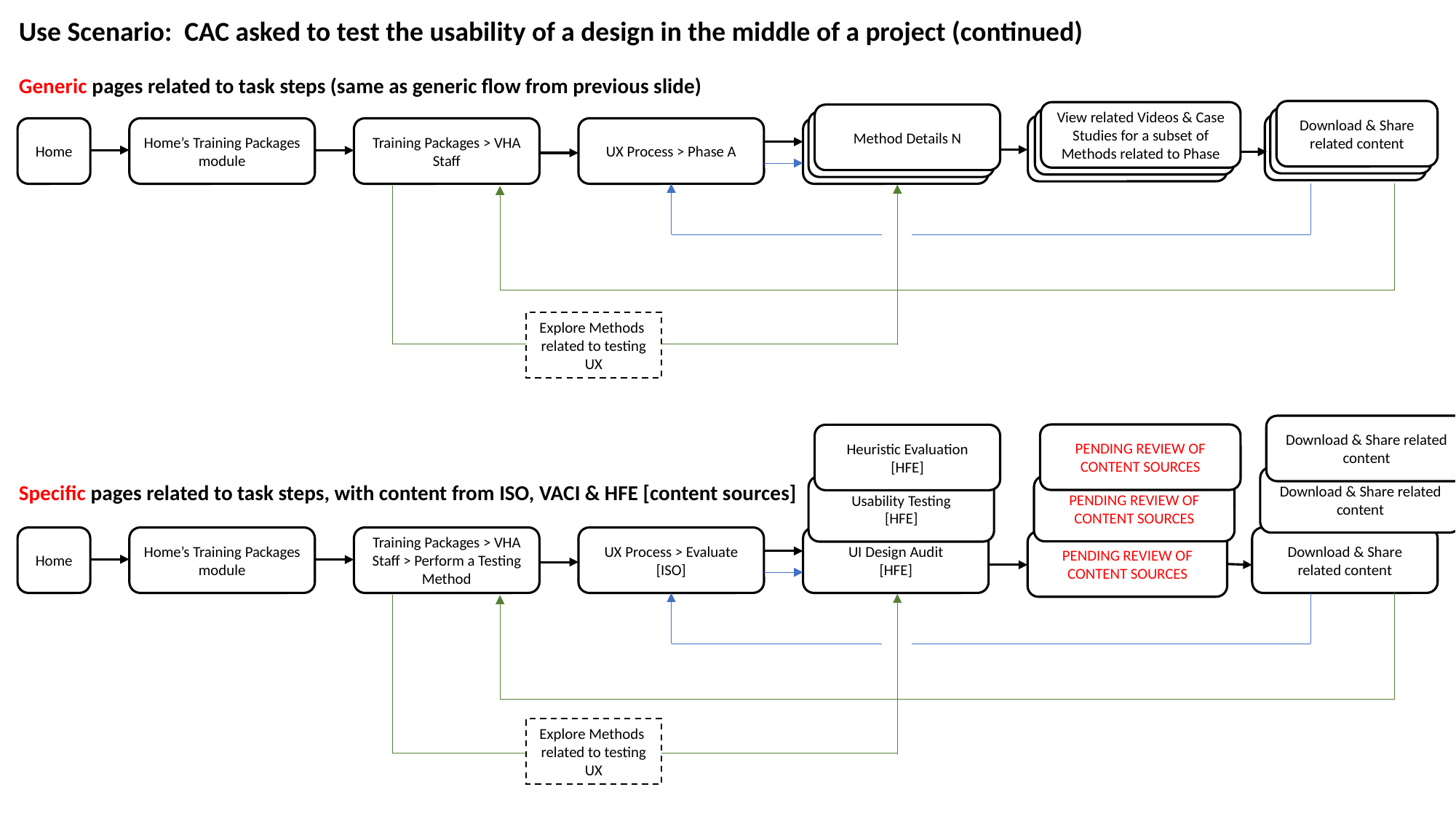

Use Scenario:  CAC asked to test the usability of a design in the middle of a project (continued)

Generic pages related to task steps (same as generic flow from previous slide)

Specific pages related to task steps, with content from ISO, VACI & HFE [content sources]

Download & Share related content
View related Videos & Case Studies for a subset of Methods related to Phase
Method Details N
Method Details 1
Method Details 1
Method Details 1
Method Details 1
Method Details 1
Home
Method Details 1
Training Packages > VHA Staff
UX Process > Phase A
Home’s Training Packages module

Explore Methods
related to testing UX
Download & Share related content
PENDING REVIEW OF CONTENT SOURCES
Heuristic Evaluation
[HFE]
Download & Share related content
PENDING REVIEW OF CONTENT SOURCES
Usability Testing
[HFE]
Home
Download & Share related content
UI Design Audit
[HFE]
Training Packages > VHA Staff > Perform a Testing Method
UX Process > Evaluate
[ISO]
Home’s Training Packages module
PENDING REVIEW OF CONTENT SOURCES

Explore Methods
related to testing UX